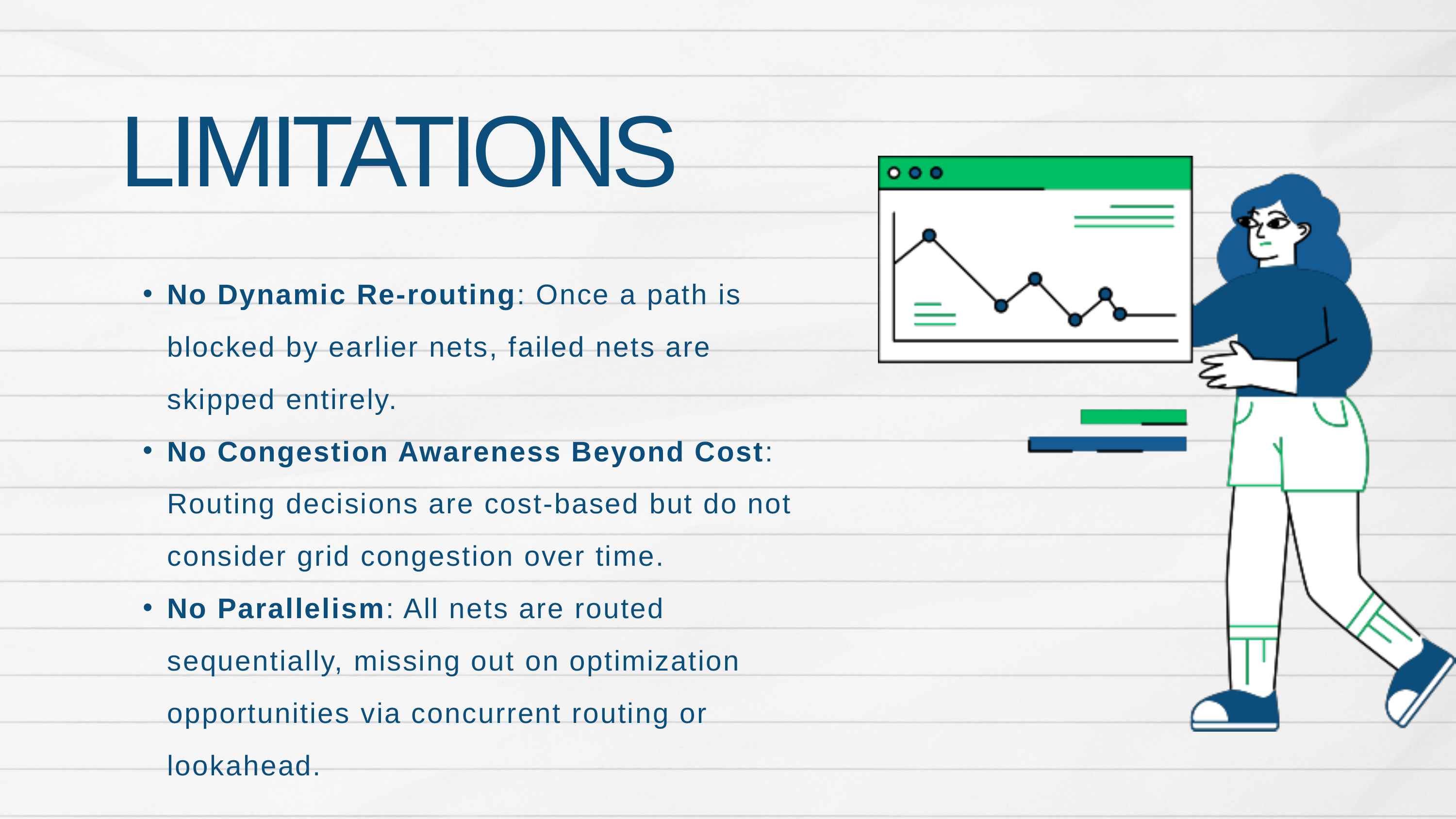

LIMITATIONS

No Dynamic Re-routing: Once a path is blocked by earlier nets, failed nets are skipped entirely.
No Congestion Awareness Beyond Cost: Routing decisions are cost-based but do not consider grid congestion over time.
No Parallelism: All nets are routed sequentially, missing out on optimization opportunities via concurrent routing or lookahead.